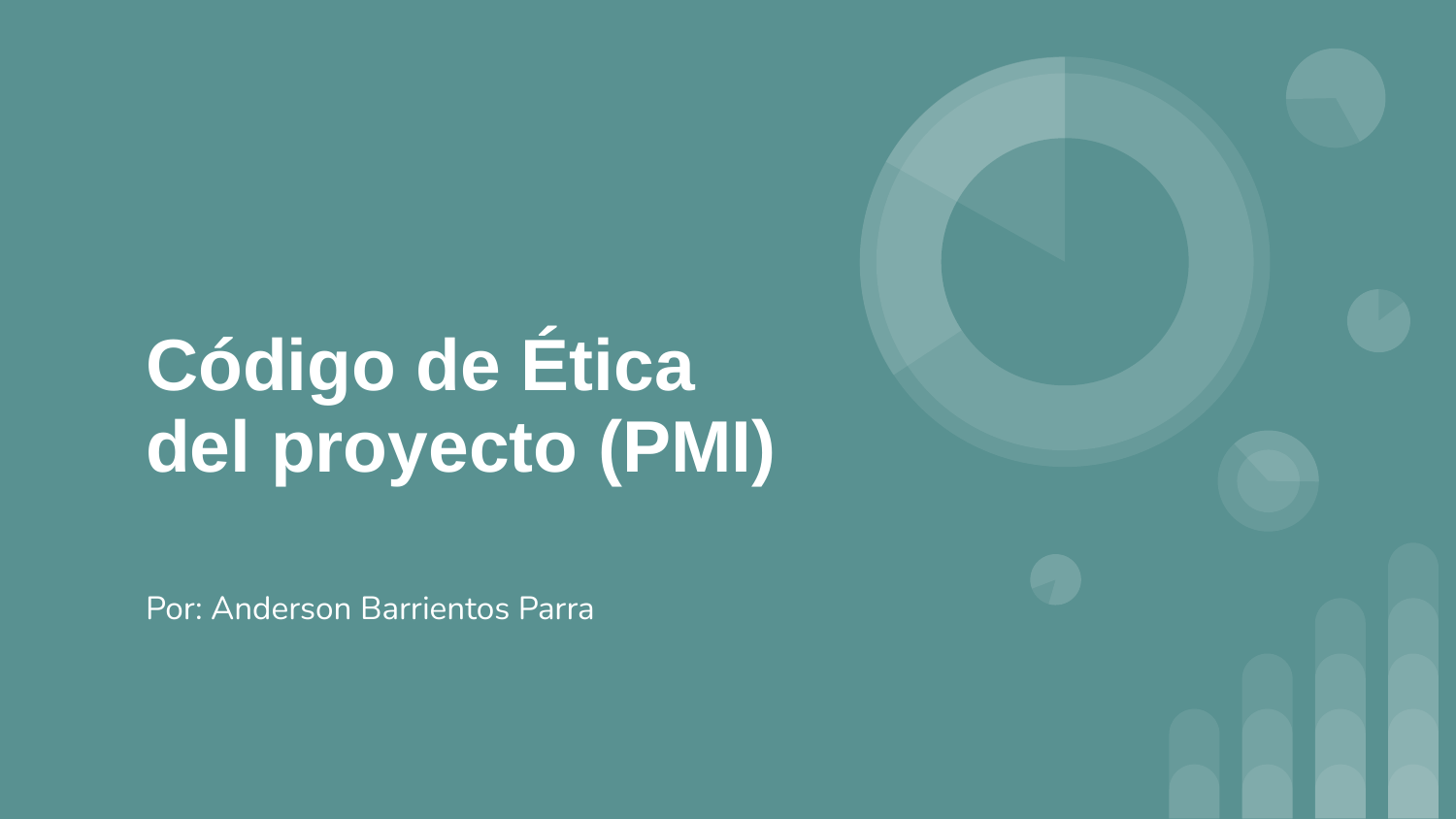

# Código de Ética del proyecto (PMI)
Por: Anderson Barrientos Parra